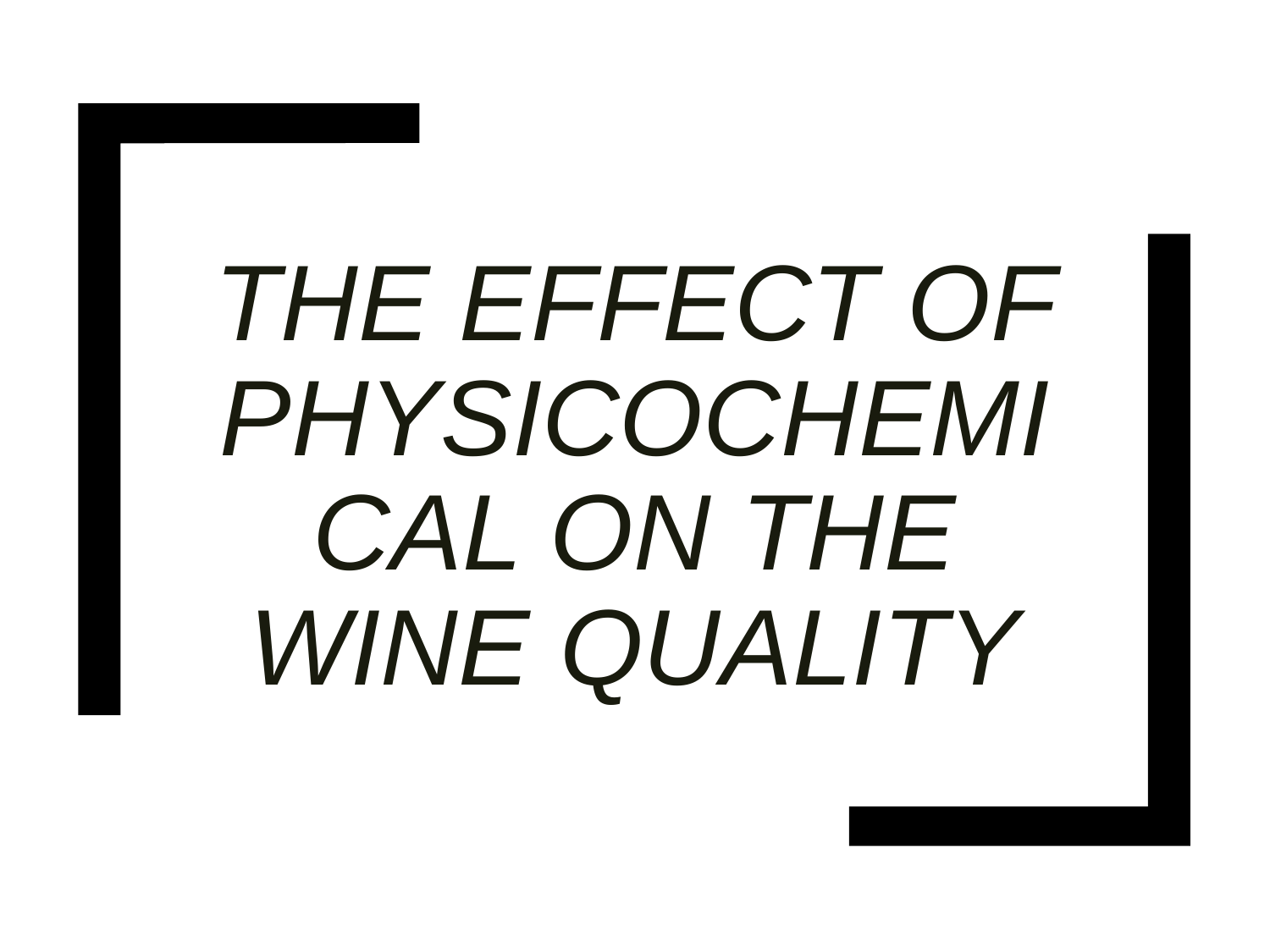

# The Effect of Physicochemical on the Wine Quality